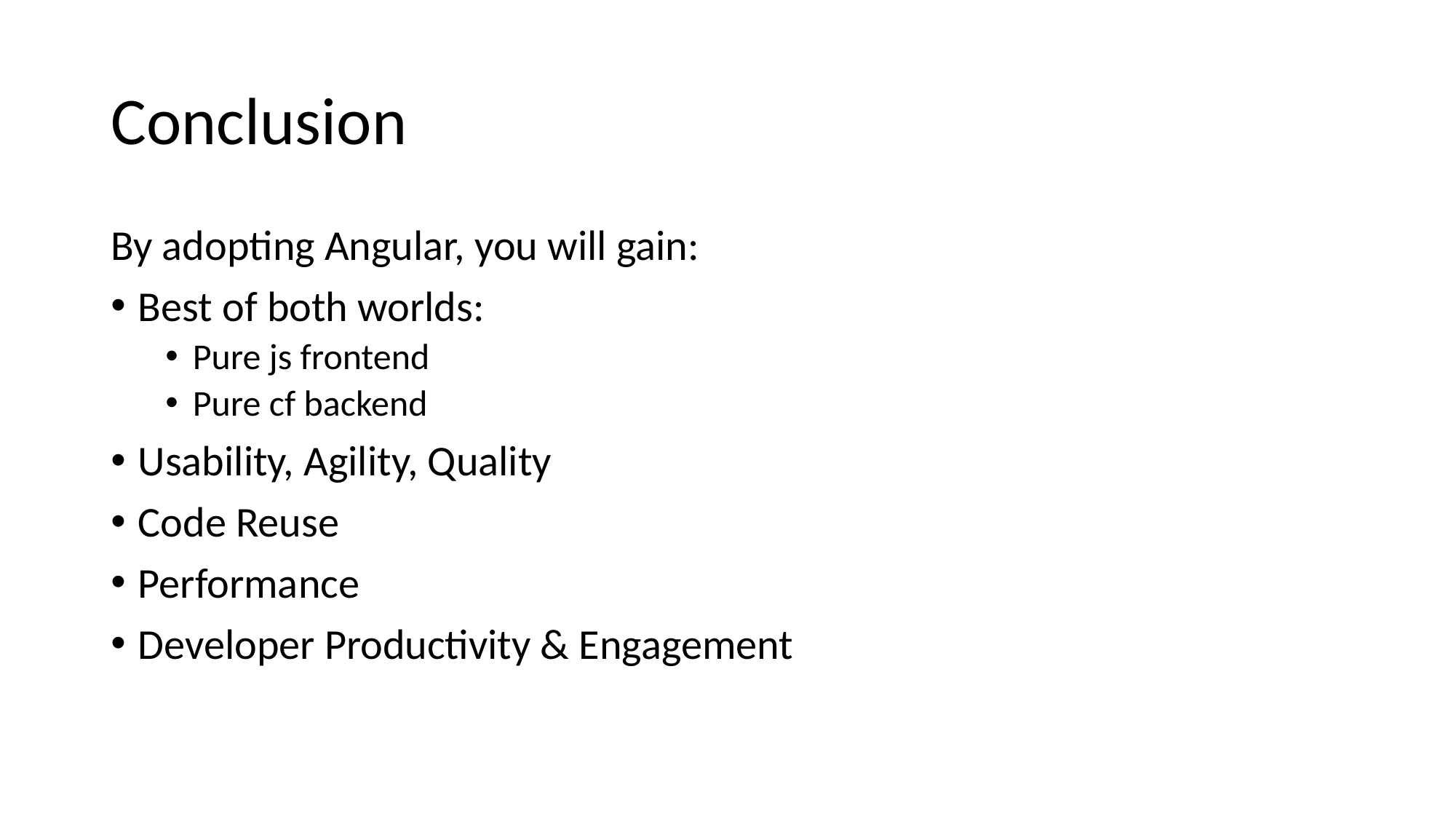

# Conclusion
By adopting Angular, you will gain:
Best of both worlds:
Pure js frontend
Pure cf backend
Usability, Agility, Quality
Code Reuse
Performance
Developer Productivity & Engagement